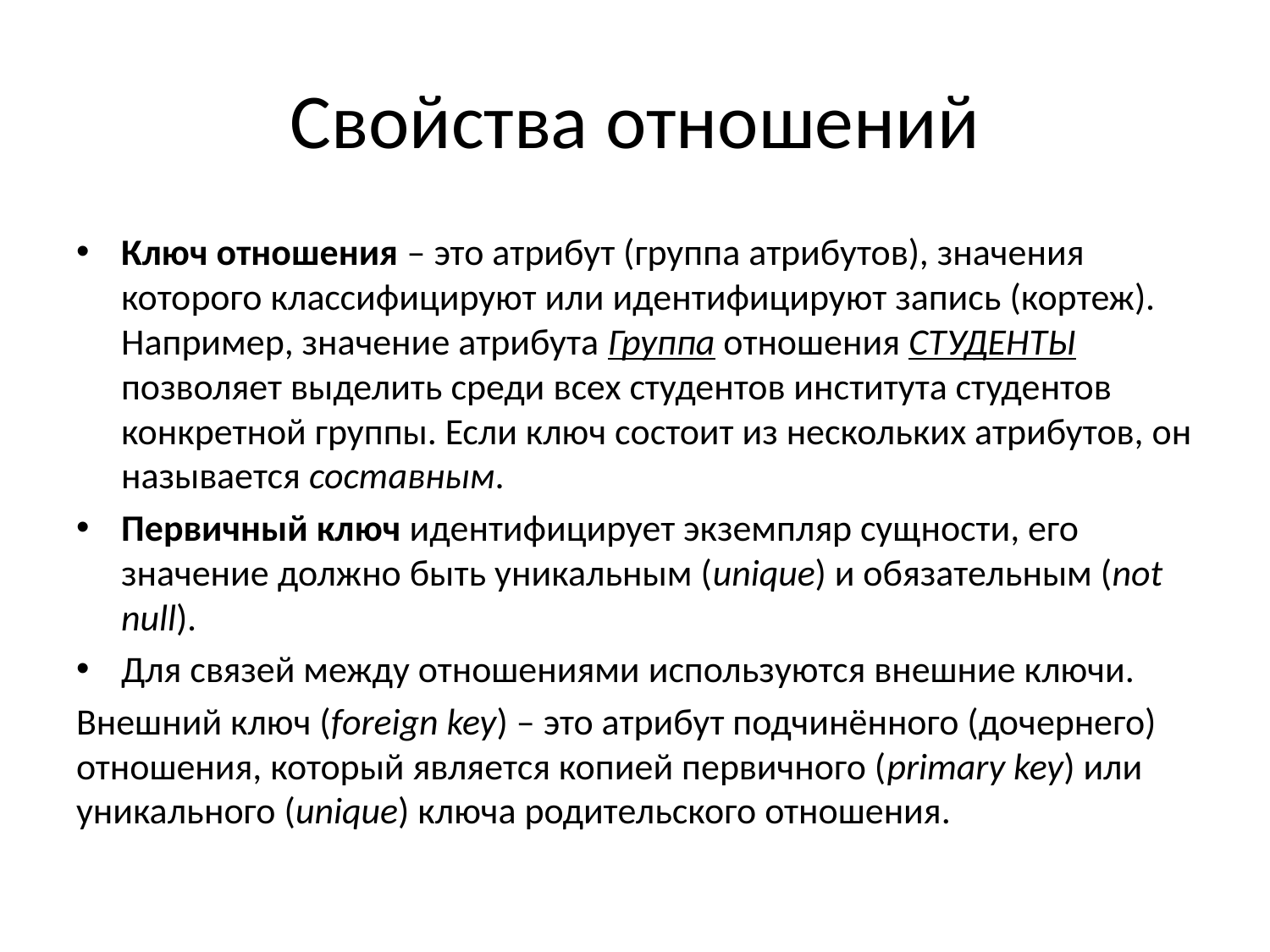

# Свойства отношений
Ключ отношения – это атрибут (группа атрибутов), значения которого классифицируют или идентифицируют запись (кортеж). Например, значение атрибута Группа отношения СТУДЕНТЫ позволяет выделить среди всех студентов института студентов конкретной группы. Если ключ состоит из нескольких атрибутов, он называется составным.
Первичный ключ идентифицирует экземпляр сущности, его значение должно быть уникальным (unique) и обязательным (not null).
Для связей между отношениями используются внешние ключи.
Внешний ключ (foreign key) – это атрибут подчинённого (дочернего) отношения, который является копией первичного (primary key) или уникального (unique) ключа родительского отношения.